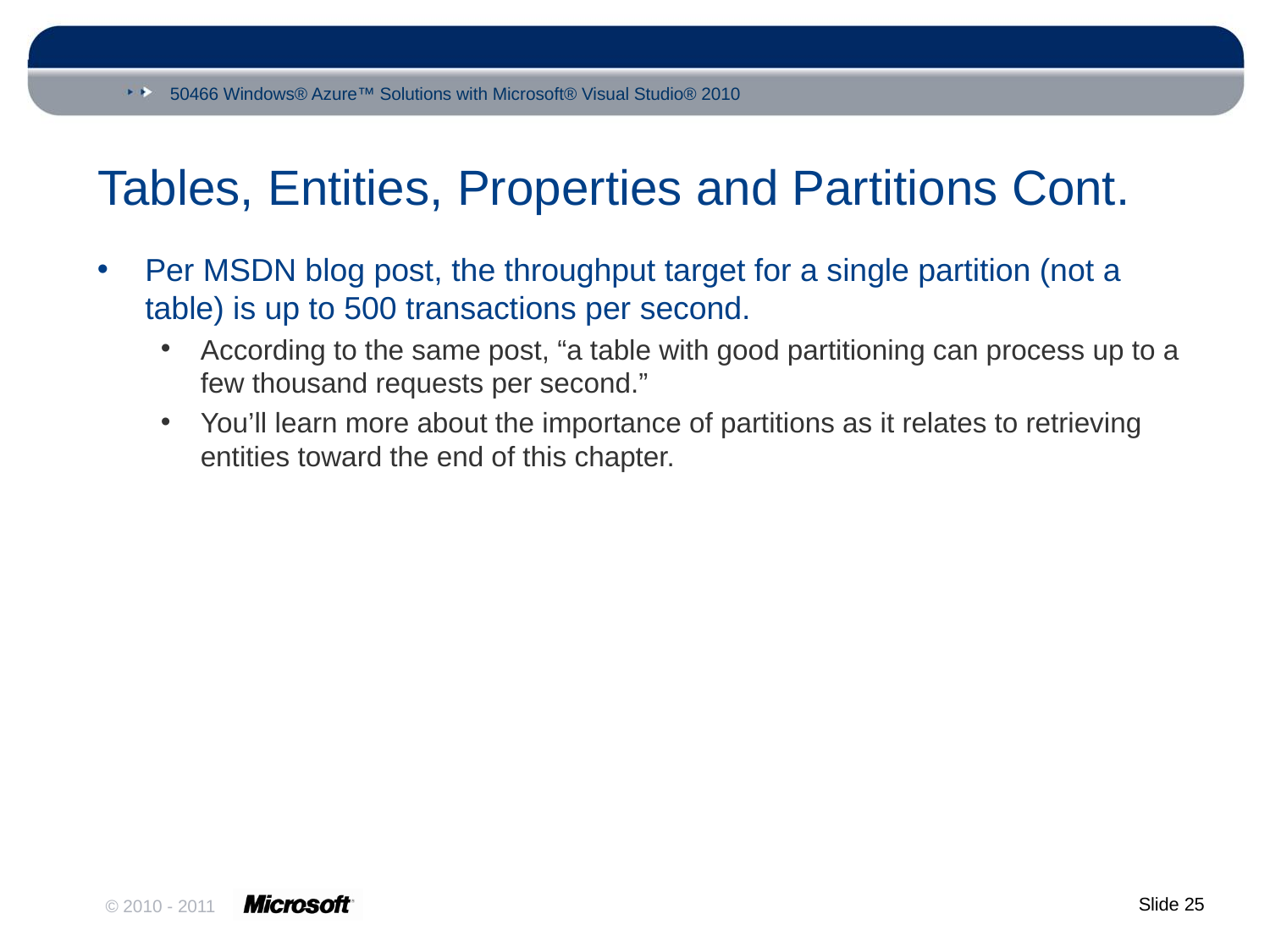

# Tables, Entities, Properties and Partitions Cont.
Per MSDN blog post, the throughput target for a single partition (not a table) is up to 500 transactions per second.
According to the same post, “a table with good partitioning can process up to a few thousand requests per second.”
You’ll learn more about the importance of partitions as it relates to retrieving entities toward the end of this chapter.